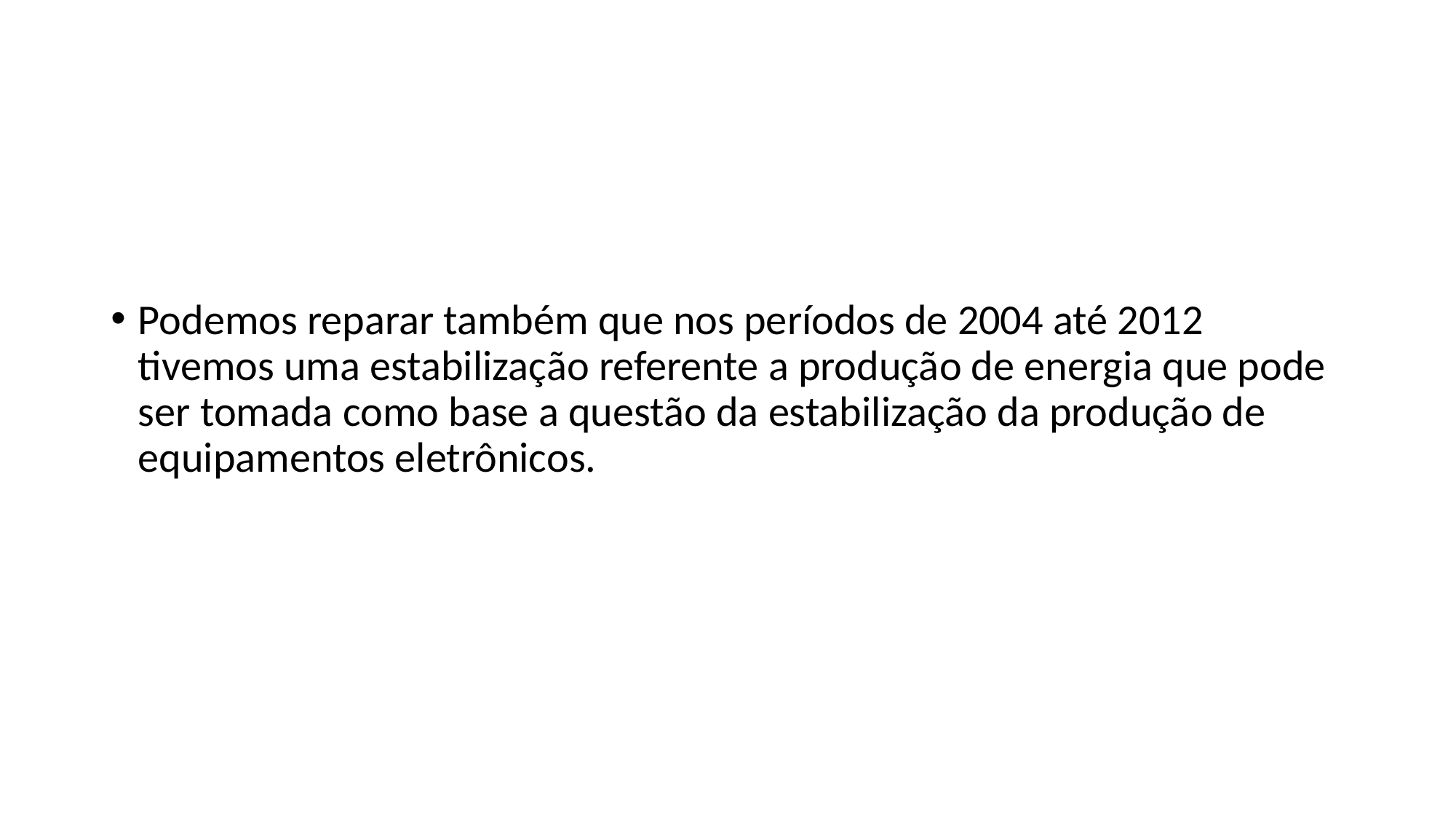

Podemos reparar também que nos períodos de 2004 até 2012 tivemos uma estabilização referente a produção de energia que pode ser tomada como base a questão da estabilização da produção de equipamentos eletrônicos.